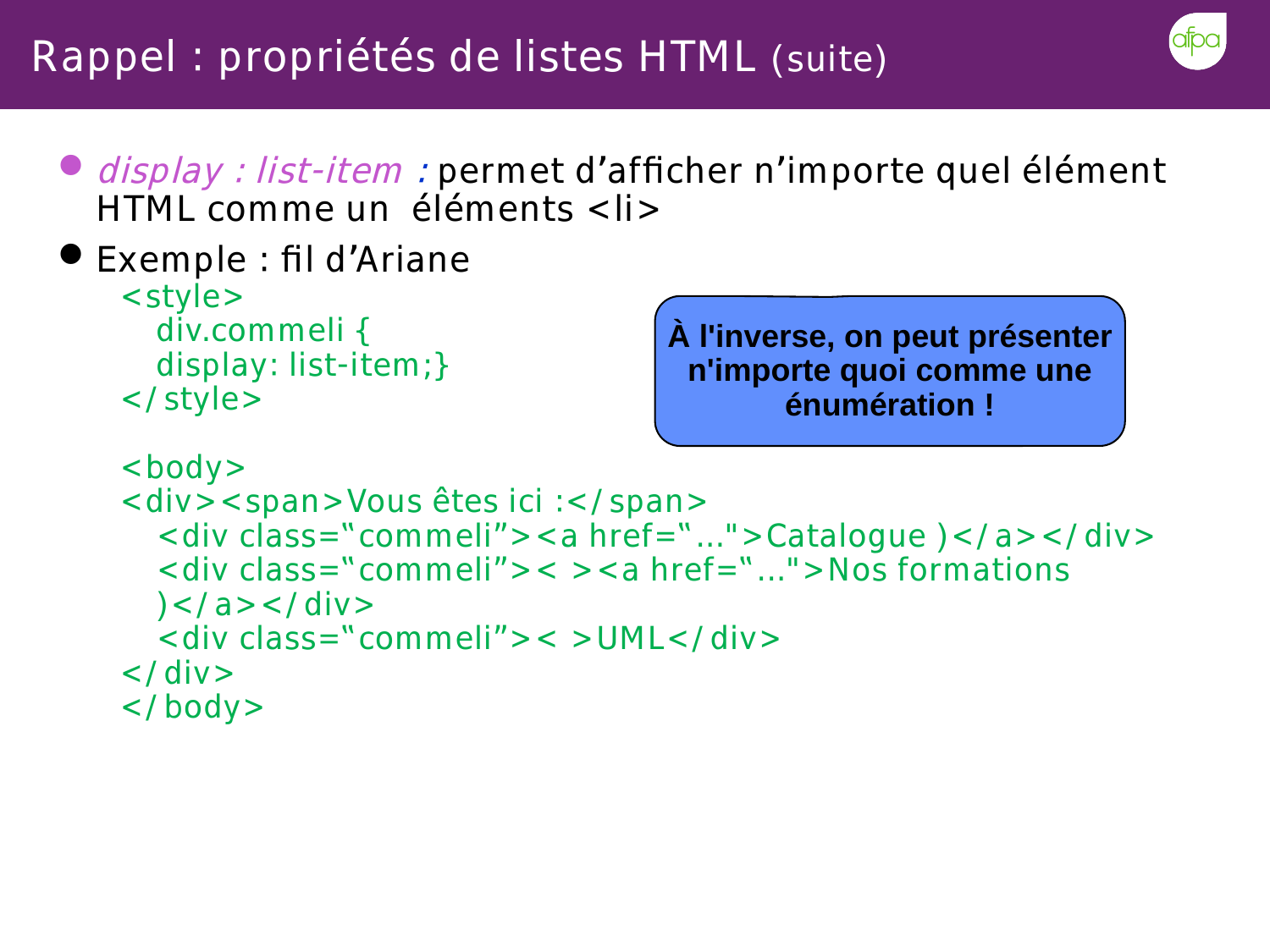

# Rappel : propriétés de listes HTML (suite)
display : list-item : permet d’afficher n’importe quel élément HTML comme un  éléments <li>
Exemple : fil d’Ariane
<style>
	div.commeli {
	display: list-item;}
</style>

<body>
<div><span>Vous êtes ici :</span>
	<div class=“commeli”><a href=“...">Catalogue )</a></div>
	<div class=“commeli”>< ><a href=“...">Nos formations )</a></div>
	<div class=“commeli”>< >UML</div>
</div>
</body>

À l'inverse, on peut présenter
n'importe quoi comme une
énumération !